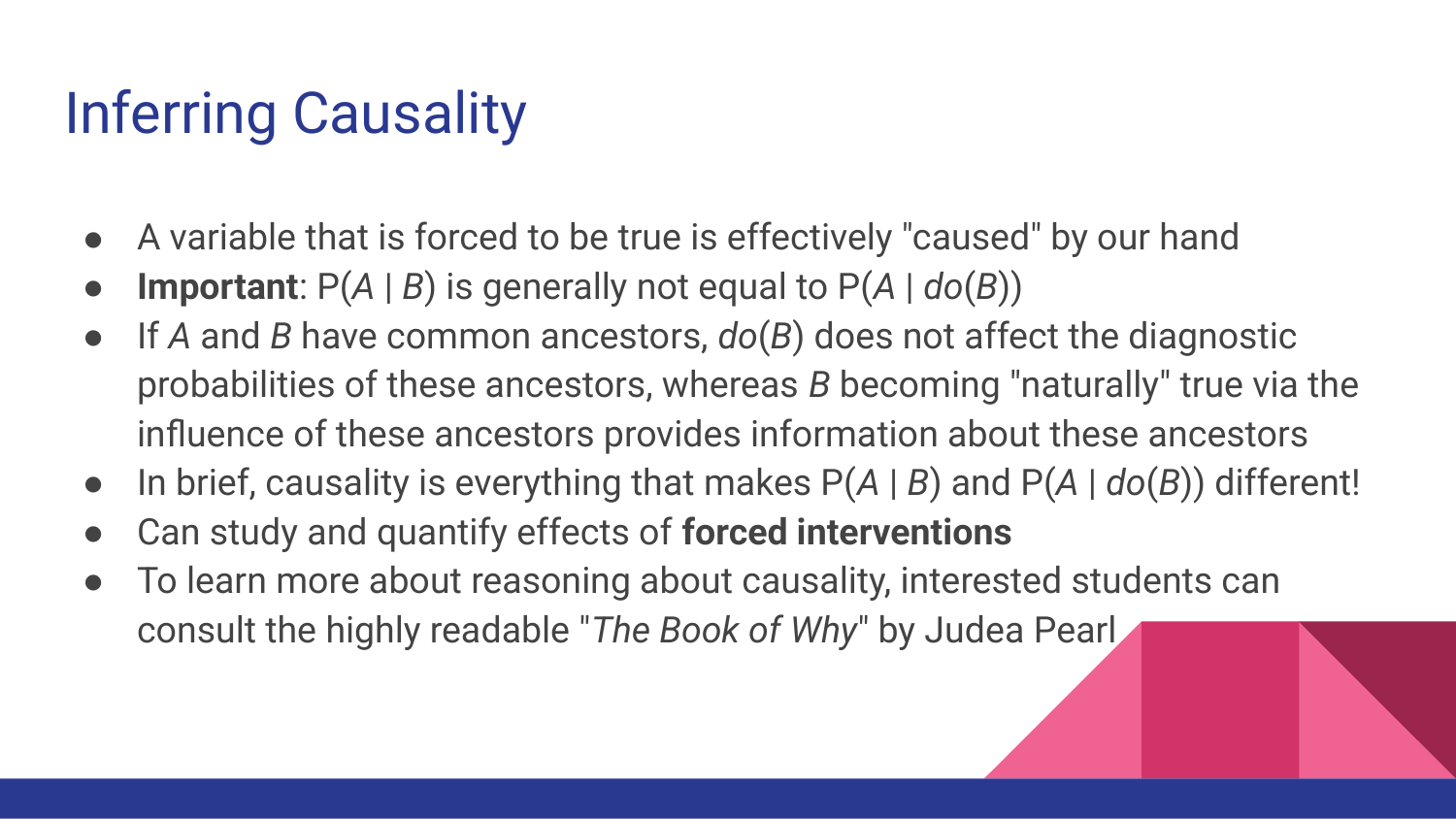

# Inferring Causality
A variable that is forced to be true is effectively "caused" by our hand
Important: P(A | B) is generally not equal to P(A | do(B))
If A and B have common ancestors, do(B) does not affect the diagnostic probabilities of these ancestors, whereas B becoming "naturally" true via the influence of these ancestors provides information about these ancestors
In brief, causality is everything that makes P(A | B) and P(A | do(B)) different!
Can study and quantify effects of forced interventions
To learn more about reasoning about causality, interested students can consult the highly readable "The Book of Why" by Judea Pearl